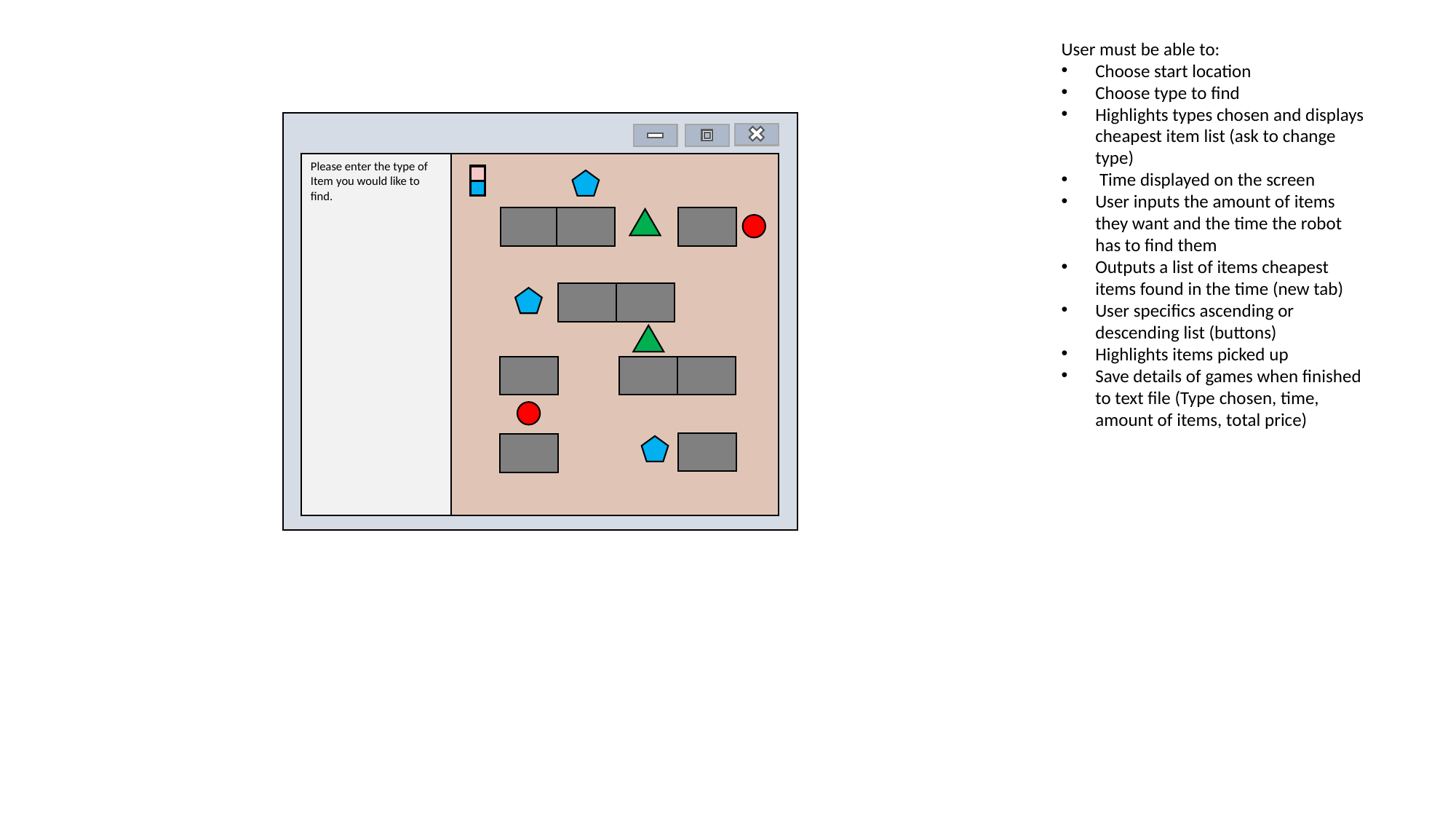

User must be able to:
Choose start location
Choose type to find
Highlights types chosen and displays cheapest item list (ask to change type)
 Time displayed on the screen
User inputs the amount of items they want and the time the robot has to find them
Outputs a list of items cheapest items found in the time (new tab)
User specifics ascending or descending list (buttons)
Highlights items picked up
Save details of games when finished to text file (Type chosen, time, amount of items, total price)

Please enter the type of
Item you would like to find.